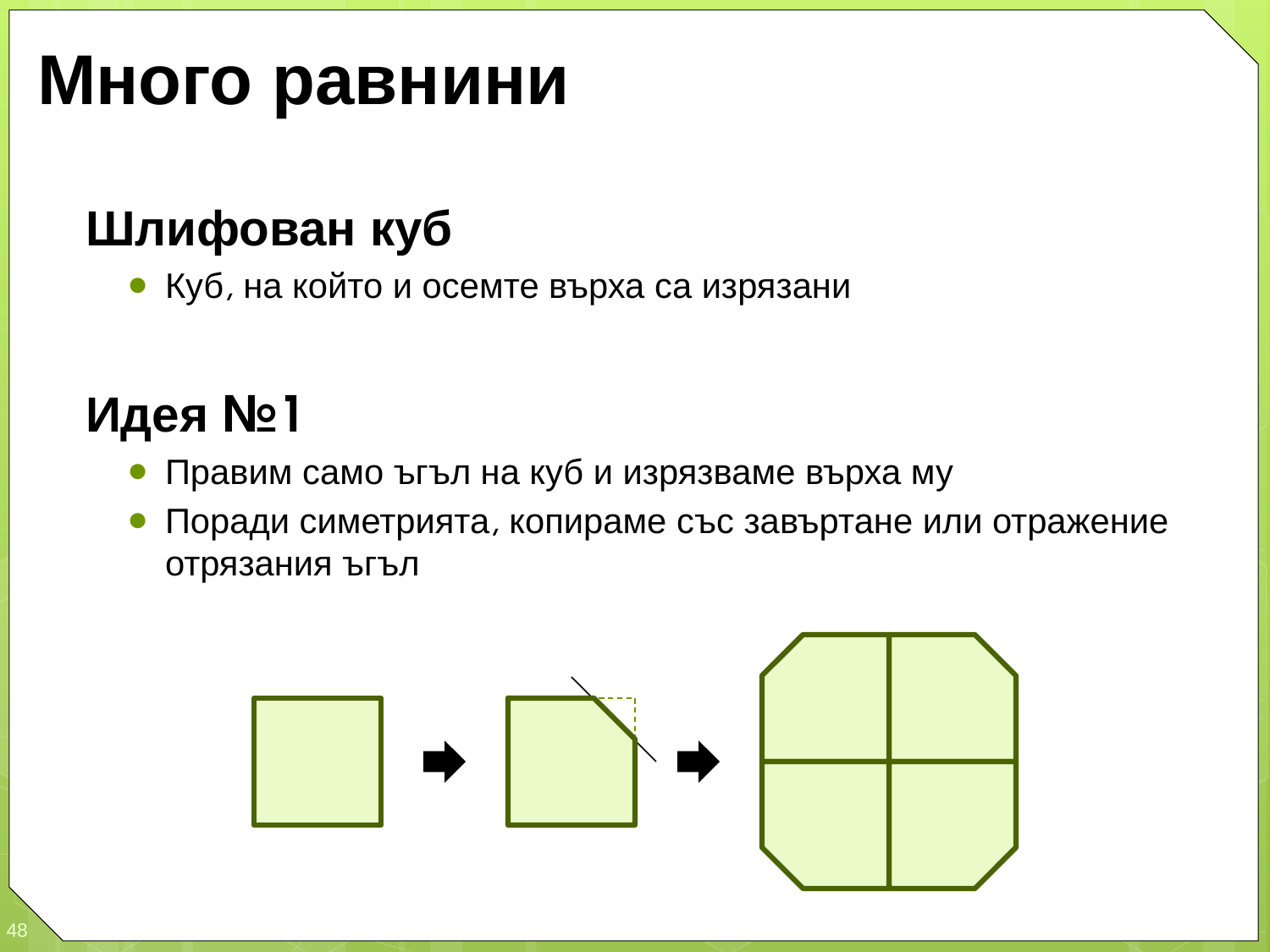

# Много равнини
Шлифован куб
Куб, на който и осемте върха са изрязани

Идея №1
Правим само ъгъл на куб и изрязваме върха му
Поради симетрията, копираме със завъртане или отражение отрязания ъгъл